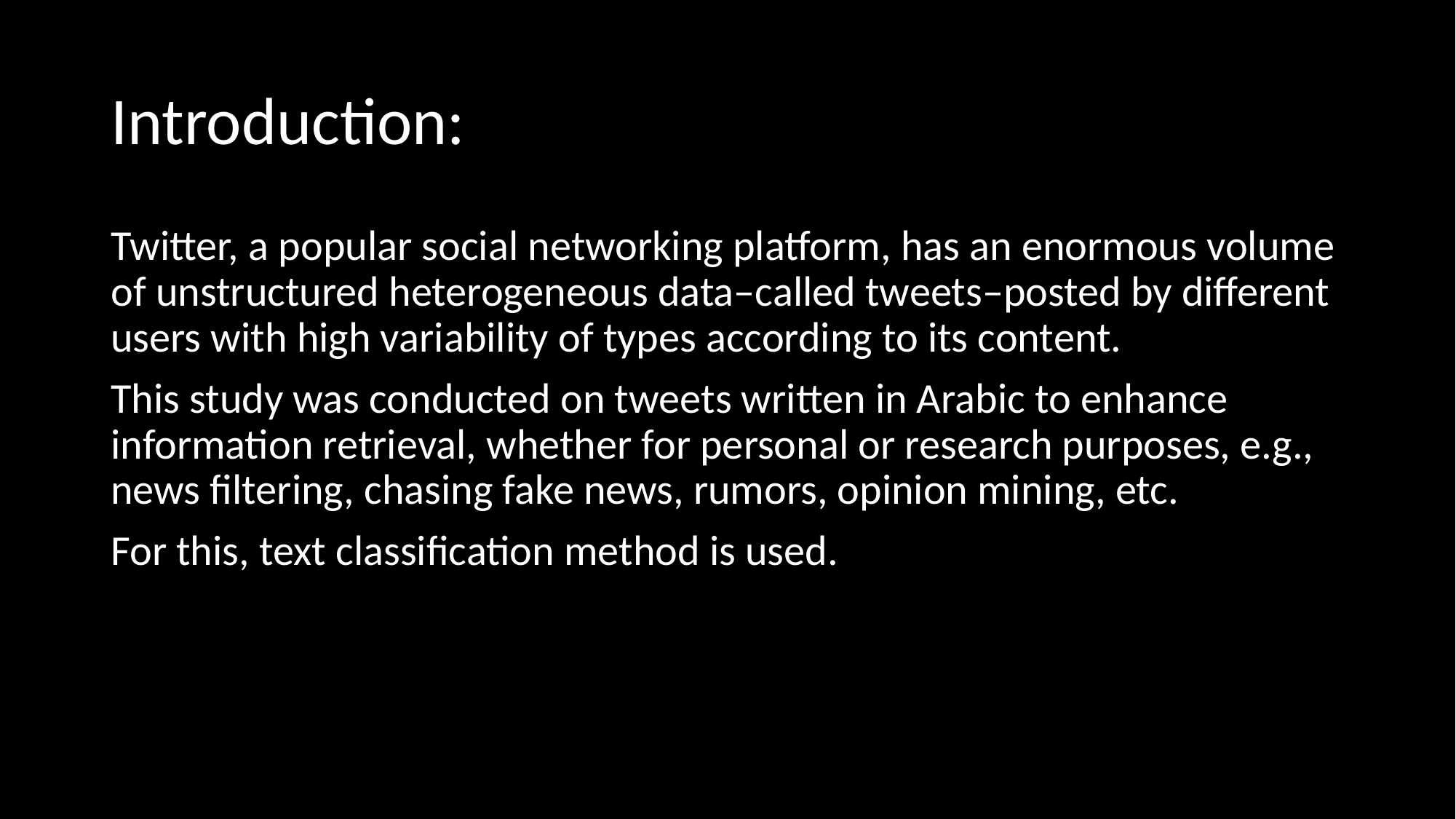

# Introduction:
Twitter, a popular social networking platform, has an enormous volume of unstructured heterogeneous data–called tweets–posted by different users with high variability of types according to its content.
This study was conducted on tweets written in Arabic to enhance information retrieval, whether for personal or research purposes, e.g., news filtering, chasing fake news, rumors, opinion mining, etc.
For this, text classification method is used.